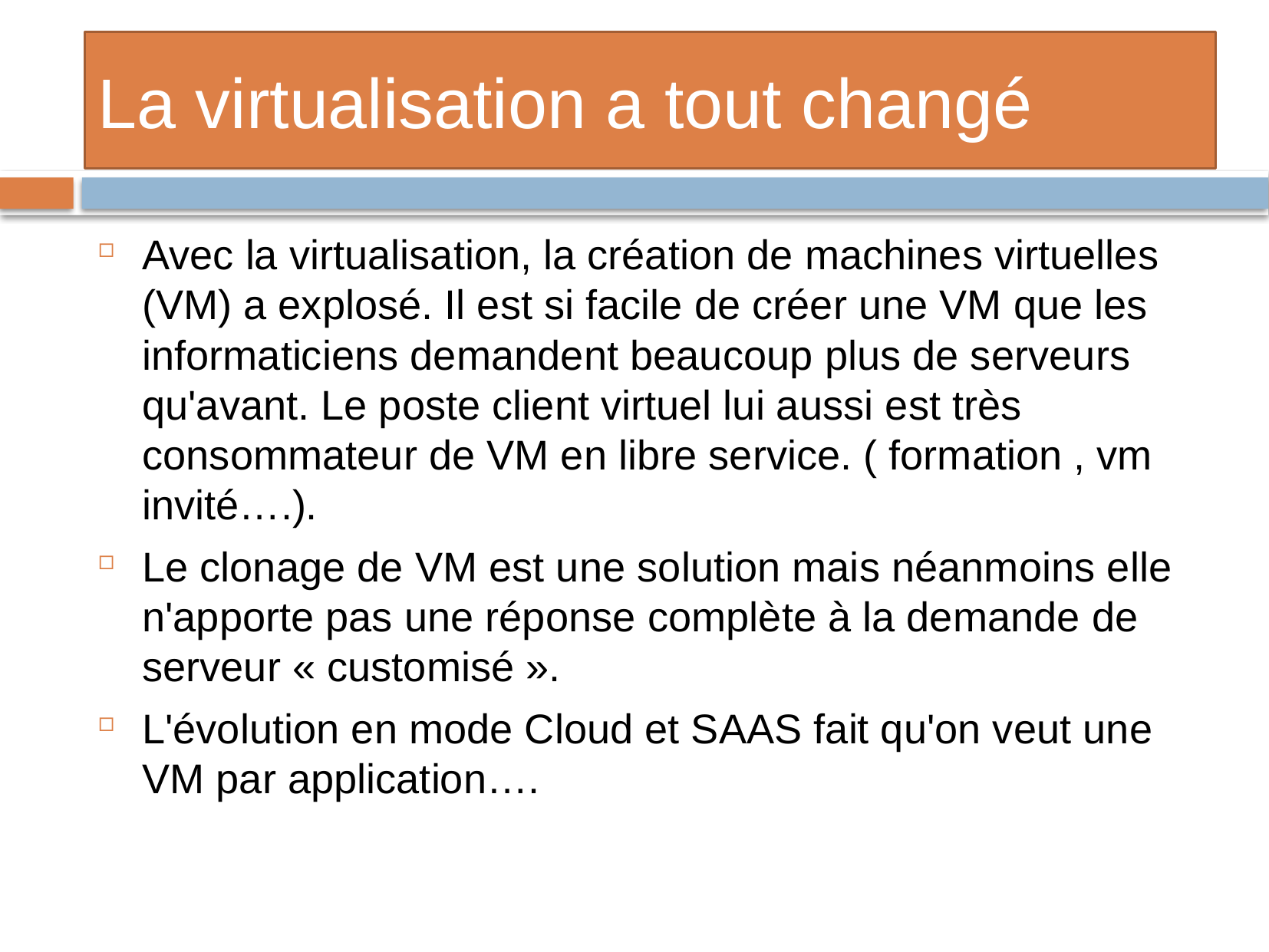

La virtualisation a tout changé
Avec la virtualisation, la création de machines virtuelles (VM) a explosé. Il est si facile de créer une VM que les informaticiens demandent beaucoup plus de serveurs qu'avant. Le poste client virtuel lui aussi est très consommateur de VM en libre service. ( formation , vm invité….).
Le clonage de VM est une solution mais néanmoins elle n'apporte pas une réponse complète à la demande de serveur « customisé ».
L'évolution en mode Cloud et SAAS fait qu'on veut une VM par application….